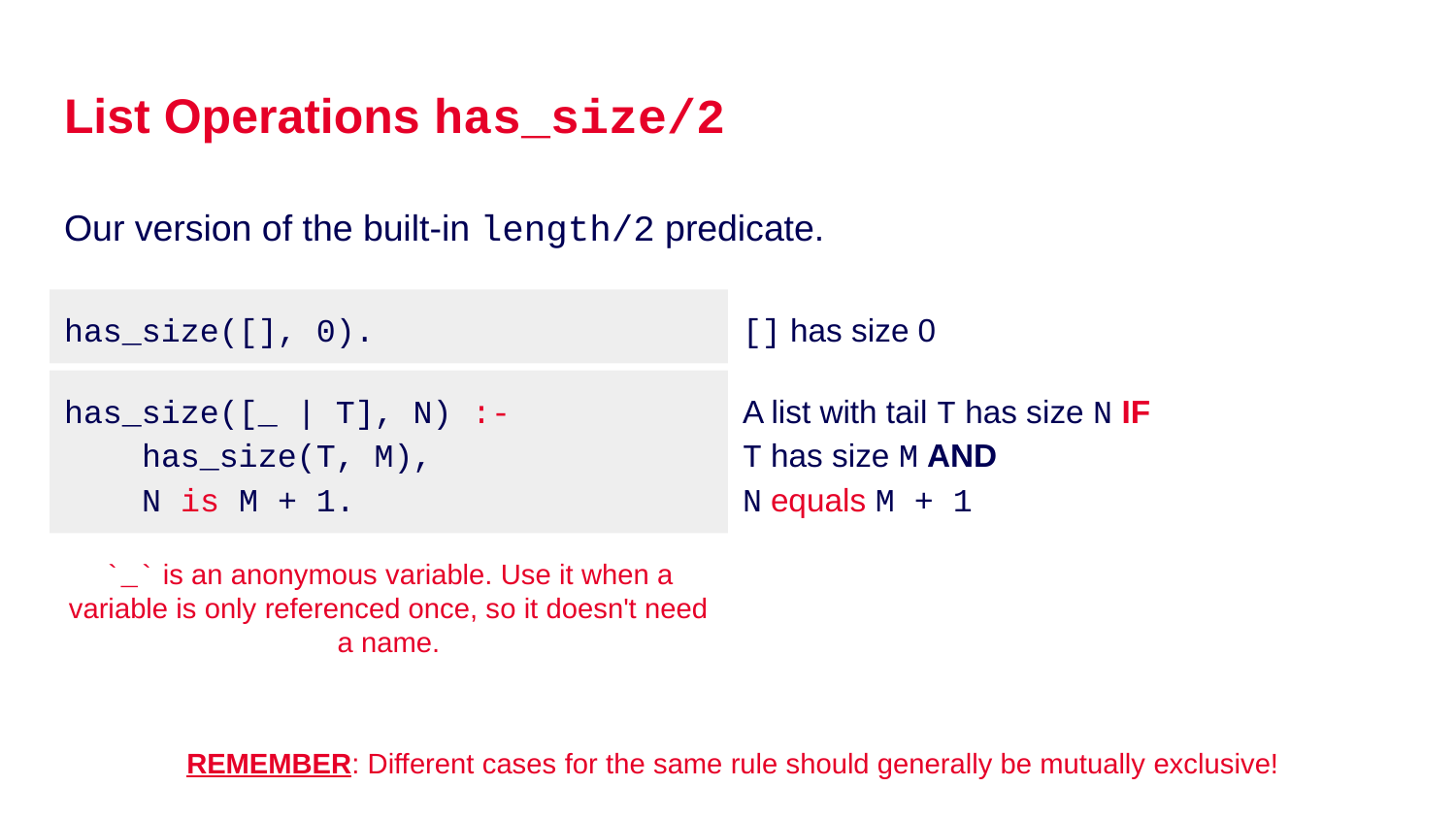

# List Operations has_size/2
Our version of the built-in length/2 predicate.
has_size([], 0).
[] has size 0
has_size([_ | T], N) :-
    has_size(T, M),
    N is M + 1.
A list with tail T has size N IF
T has size M AND
N equals M + 1
`_` is an anonymous variable. Use it when a variable is only referenced once, so it doesn't need a name.
REMEMBER: Different cases for the same rule should generally be mutually exclusive!